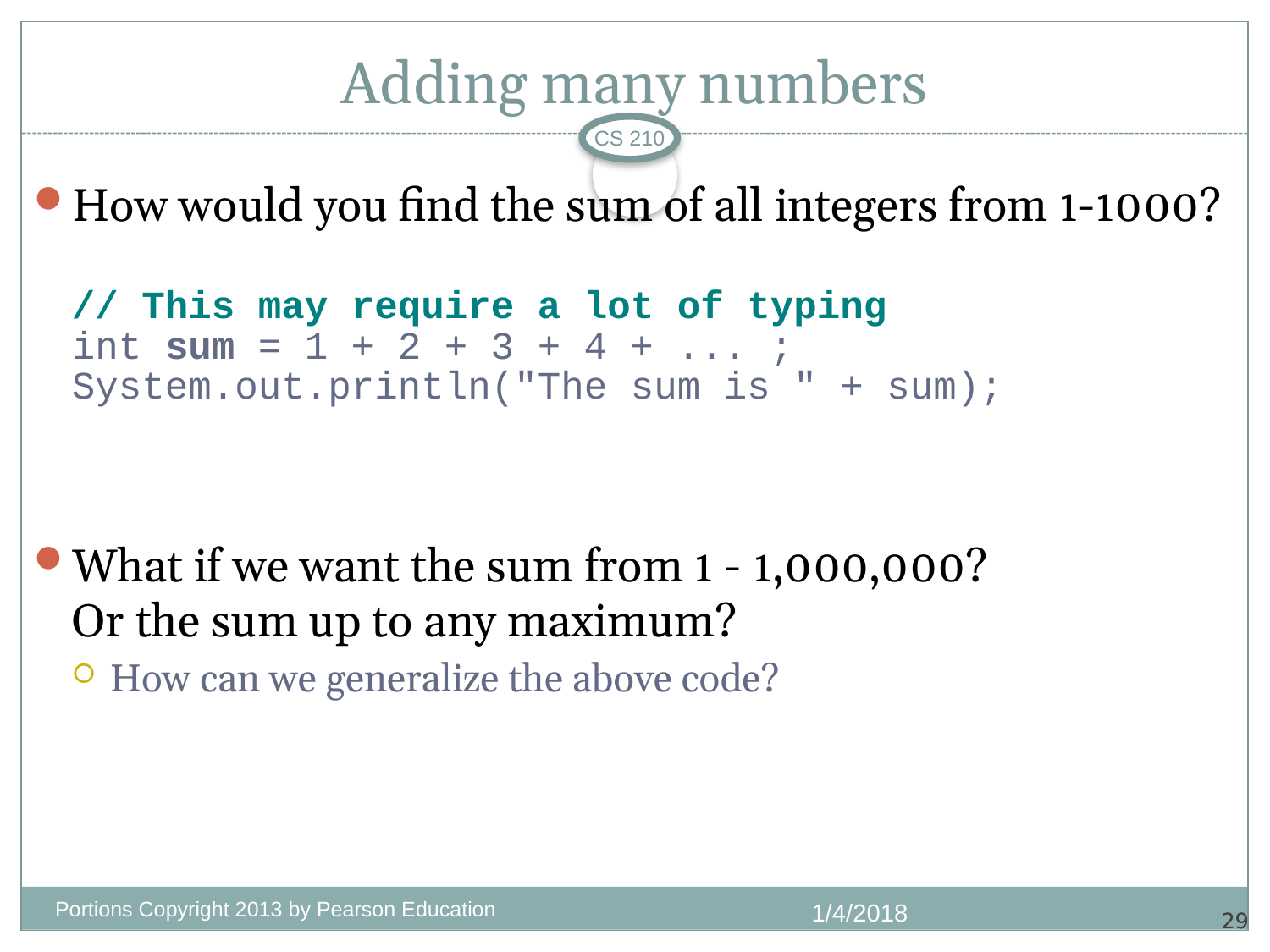

# Adding many numbers
CS 210
How would you find the sum of all integers from 1-1000?

// This may require a lot of typing
int sum = 1 + 2 + 3 + 4 + ... ;
System.out.println("The sum is " + sum);

What if we want the sum from 1 - 1,000,000?
Or the sum up to any maximum?
How can we generalize the above code?
Portions Copyright 2013 by Pearson Education
1/4/2018